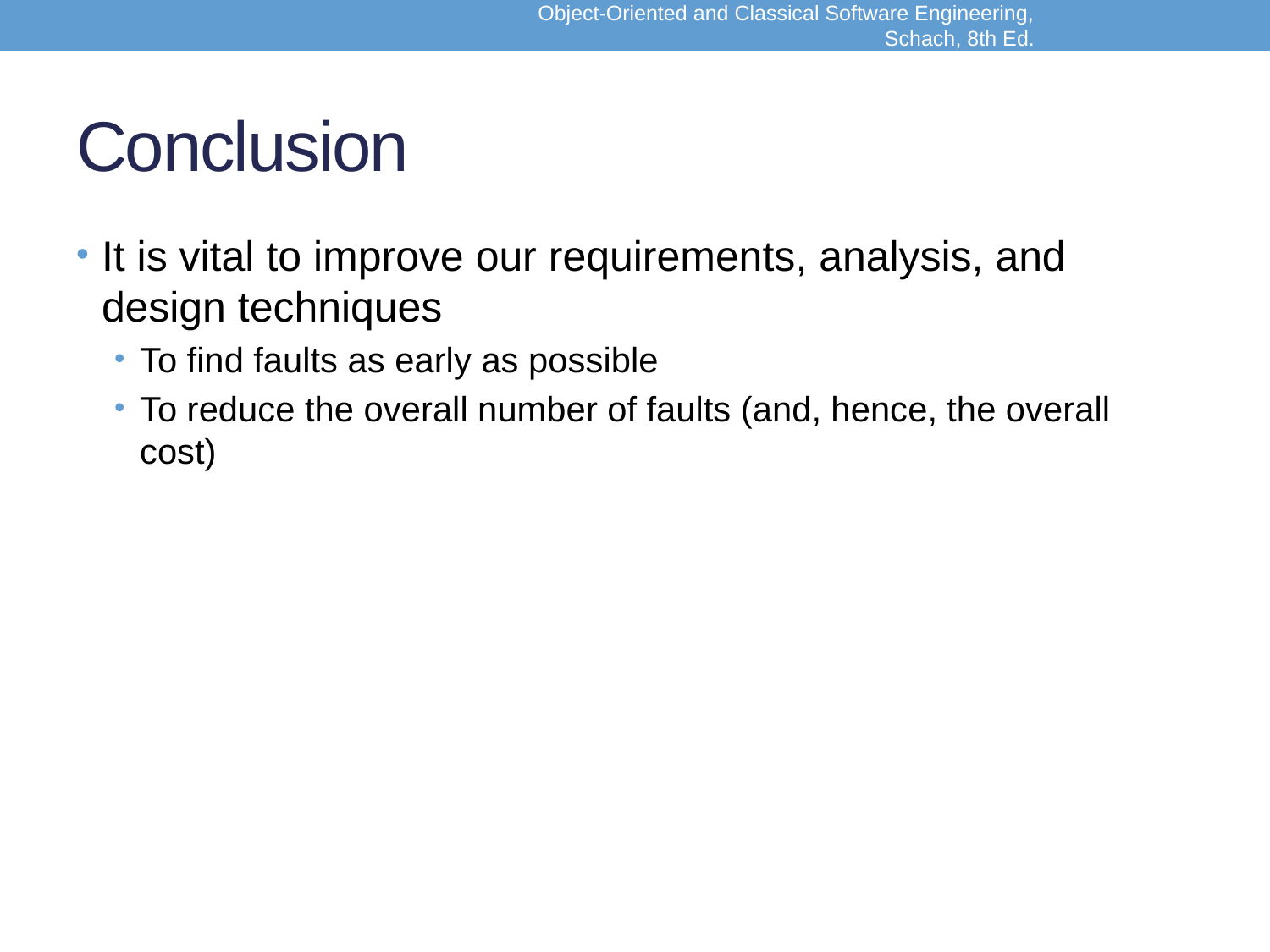

Object-Oriented and Classical Software Engineering, Schach, 8th Ed.
# Conclusion
It is vital to improve our requirements, analysis, and design techniques
To find faults as early as possible
To reduce the overall number of faults (and, hence, the overall cost)